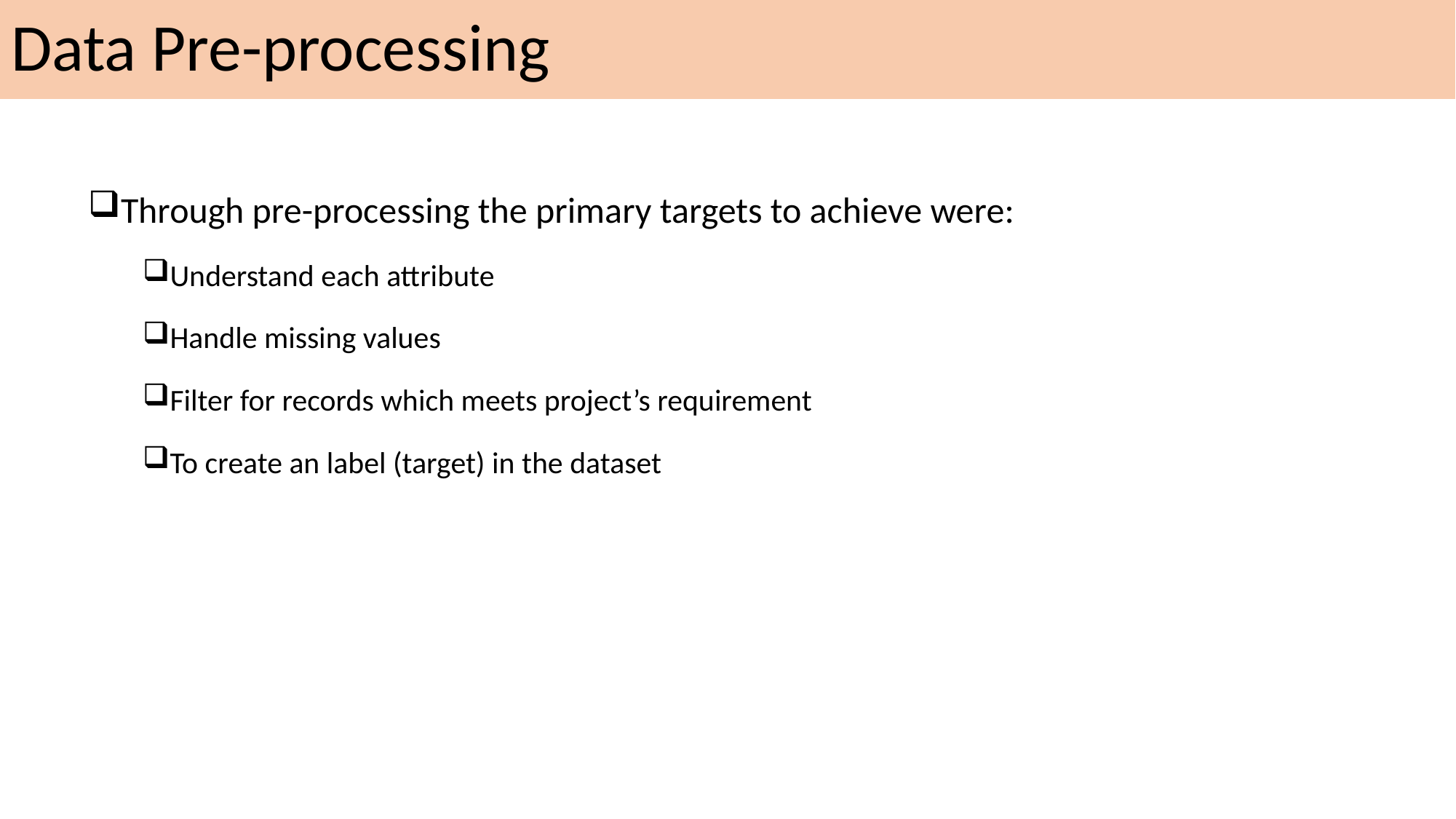

Data Pre-processing
Through pre-processing the primary targets to achieve were:
Understand each attribute
Handle missing values
Filter for records which meets project’s requirement
To create an label (target) in the dataset